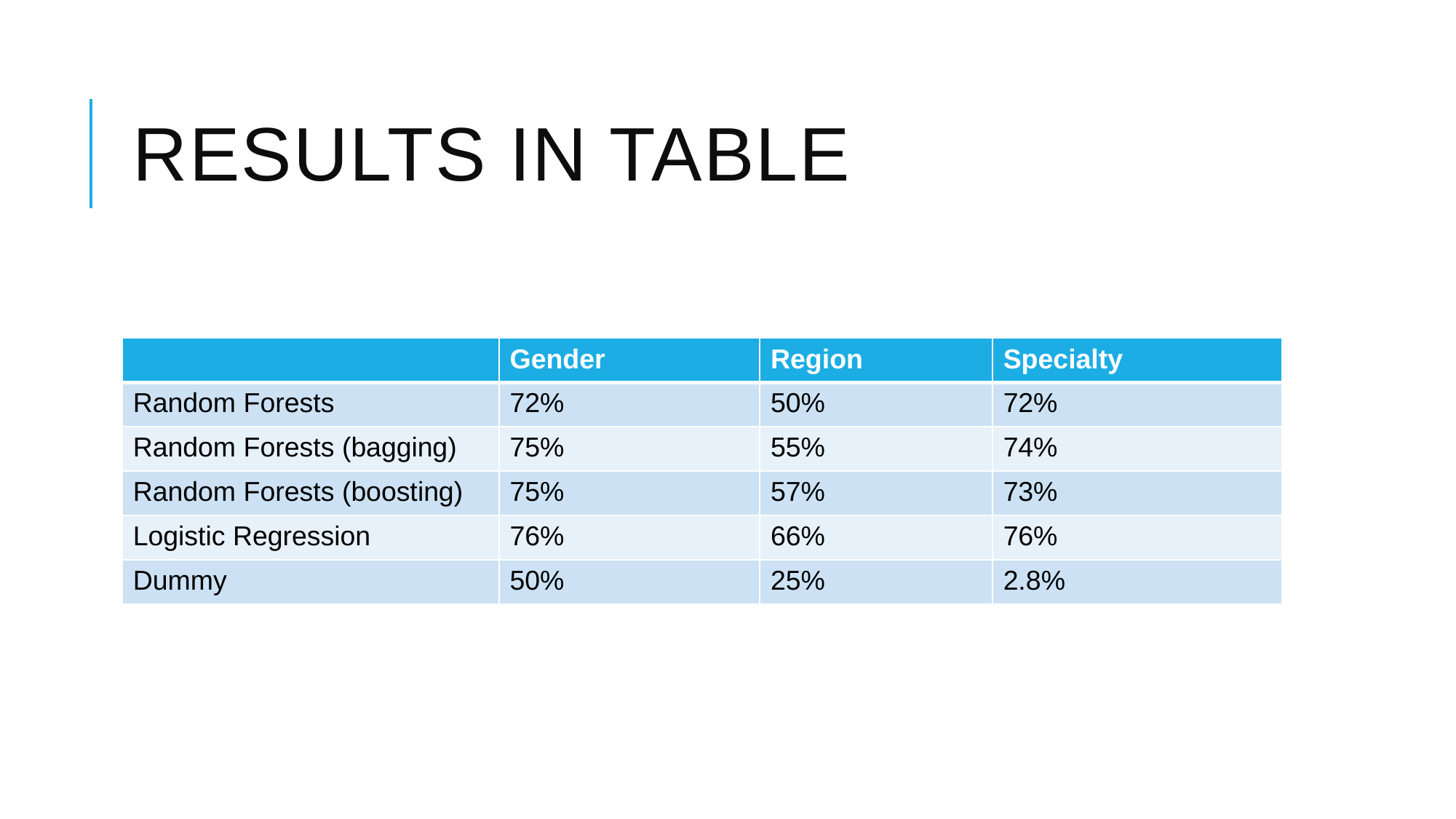

# RESULTS IN TABLE
|  | Gender | Region | Specialty |
| --- | --- | --- | --- |
| Random Forests | 72% | 50% | 72% |
| Random Forests (bagging) | 75% | 55% | 74% |
| Random Forests (boosting) | 75% | 57% | 73% |
| Logistic Regression | 76% | 66% | 76% |
| Dummy | 50% | 25% | 2.8% |